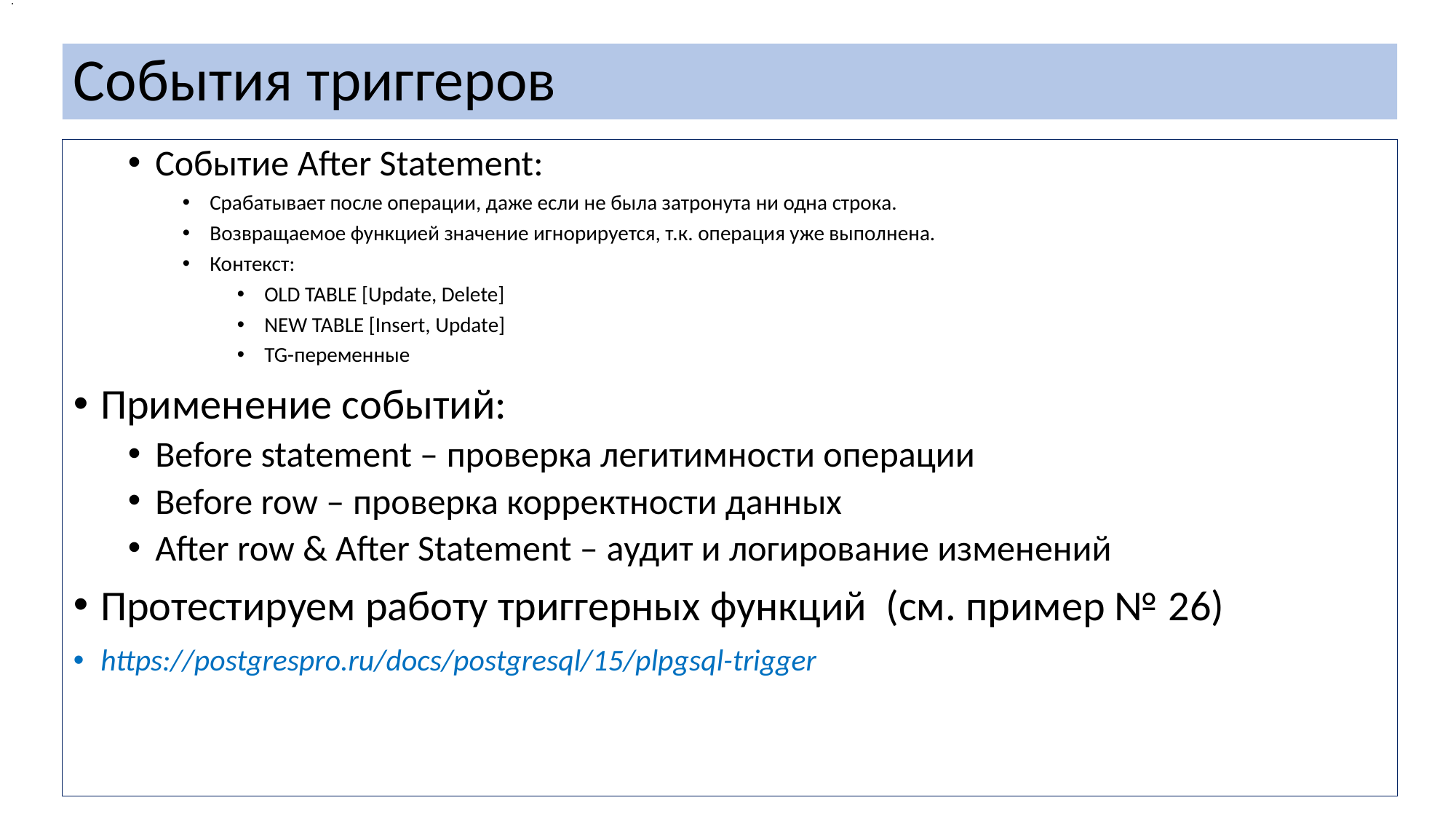

.
# События триггеров
Событие After Statement:
Срабатывает после операции, даже если не была затронута ни одна строка.
Возвращаемое функцией значение игнорируется, т.к. операция уже выполнена.
Контекст:
OLD TABLE [Update, Delete]
NEW TABLE [Insert, Update]
TG-переменные
Применение событий:
Before statement – проверка легитимности операции
Before row – проверка корректности данных
After row & After Statement – аудит и логирование изменений
Протестируем работу триггерных функций  (см. пример № 26)
https://postgrespro.ru/docs/postgresql/15/plpgsql-trigger